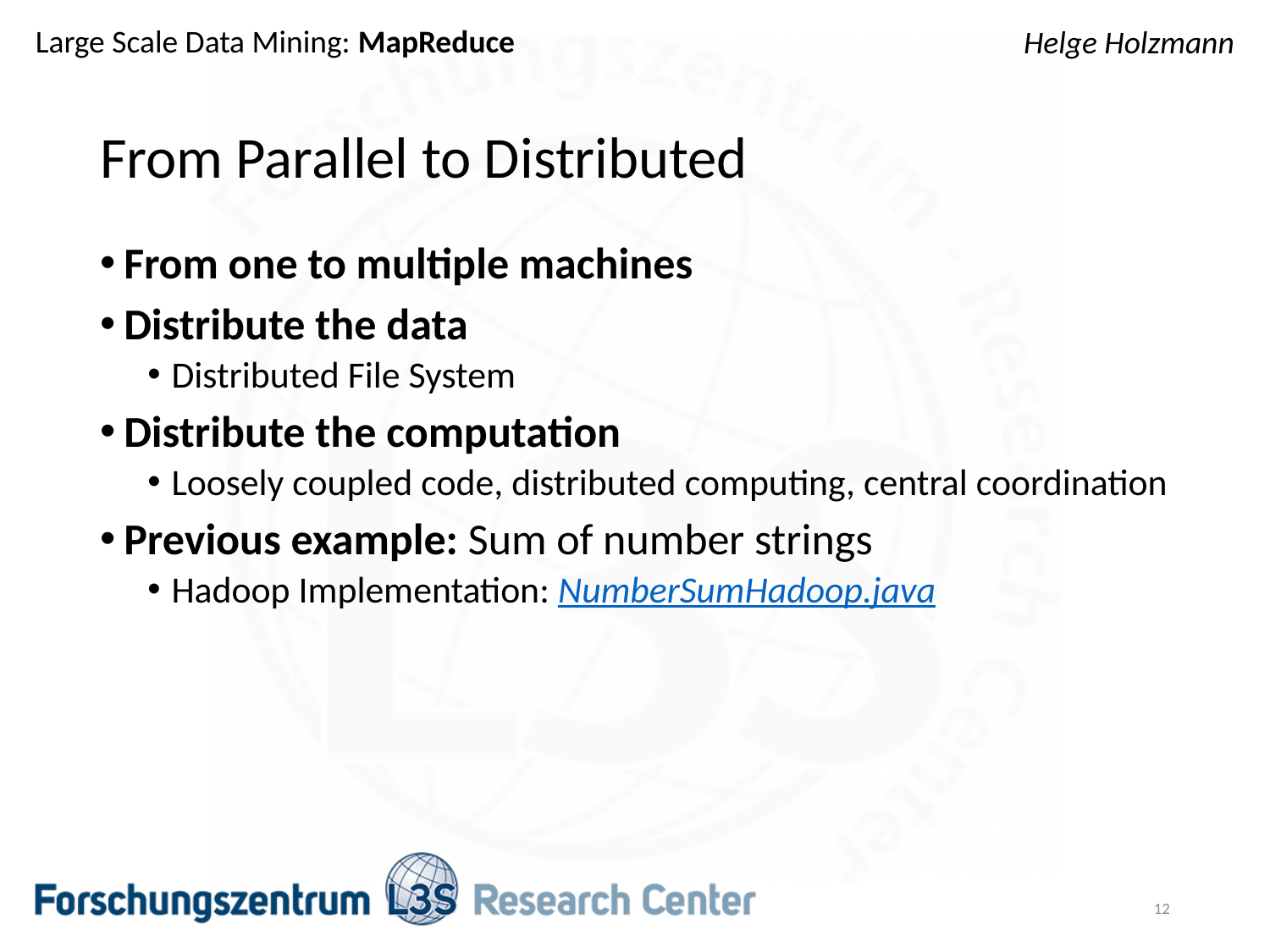

# From Parallel to Distributed
From one to multiple machines
Distribute the data
Distributed File System
Distribute the computation
Loosely coupled code, distributed computing, central coordination
Previous example: Sum of number strings
Hadoop Implementation: NumberSumHadoop.java

12